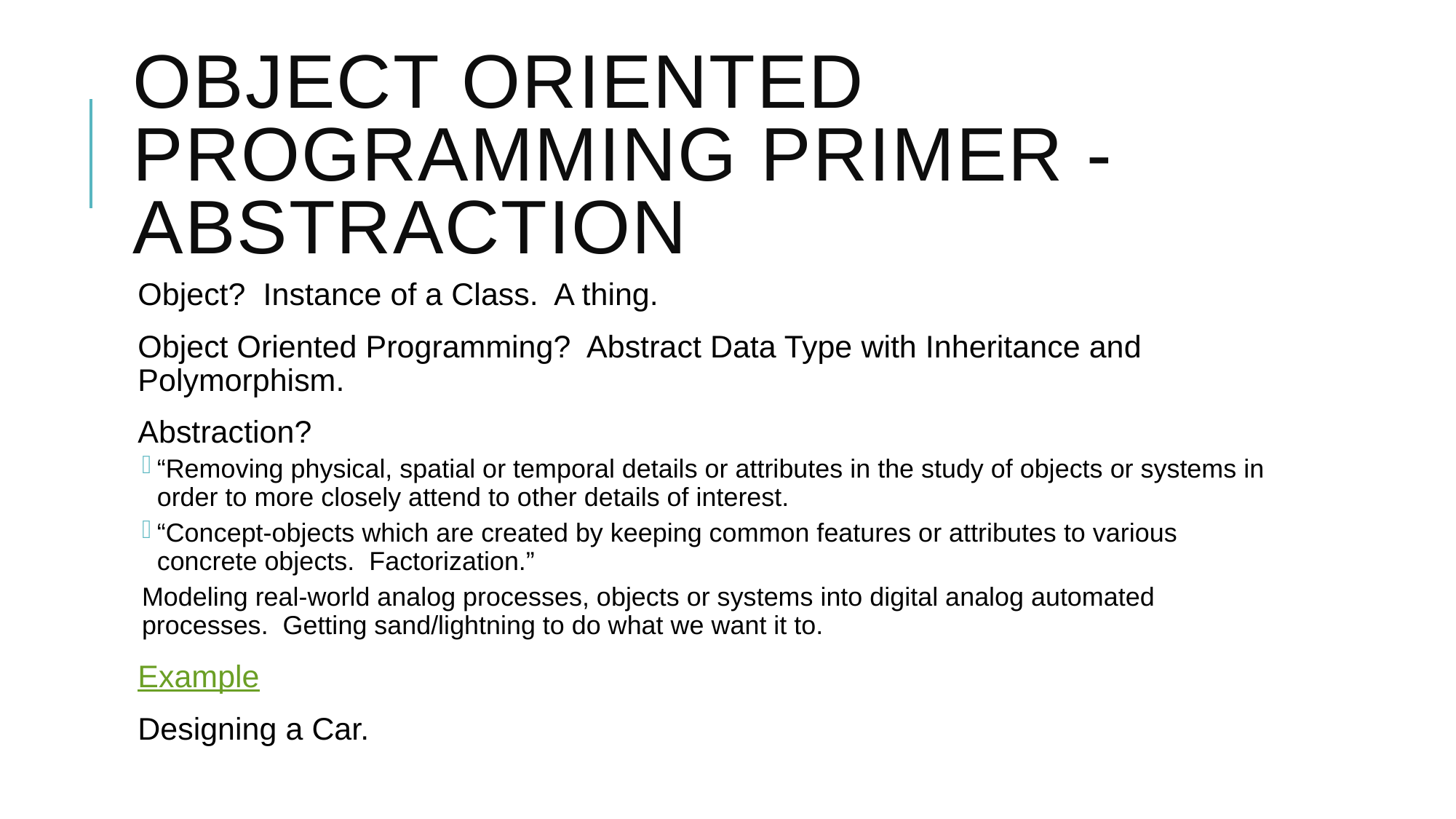

# Object oriented Programming primer - ABSTRACTION
Object?  Instance of a Class.  A thing.
Object Oriented Programming?  Abstract Data Type with Inheritance and Polymorphism.
Abstraction?
“Removing physical, spatial or temporal details or attributes in the study of objects or systems in order to more closely attend to other details of interest.
“Concept-objects which are created by keeping common features or attributes to various concrete objects.  Factorization.”
Modeling real-world analog processes, objects or systems into digital analog automated processes.  Getting sand/lightning to do what we want it to.
Example
Designing a Car.